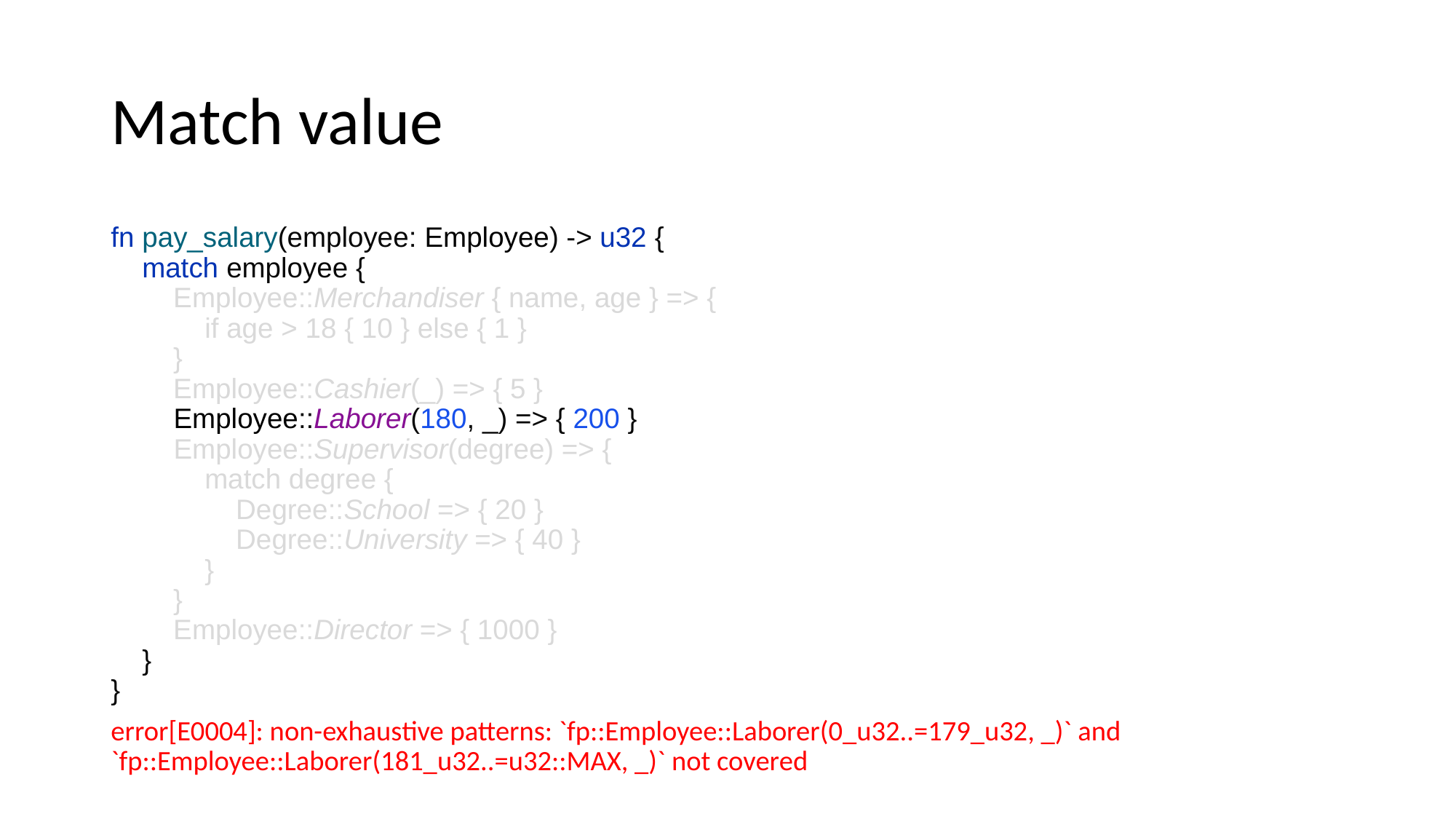

# Match value
fn pay_salary(employee: Employee) -> u32 {
    match employee {
        Employee::Merchandiser { name, age } => {
            if age > 18 { 10 } else { 1 }
        }
        Employee::Cashier(_) => { 5 }
        Employee::Laborer(180, _) => { 200 }
        Employee::Supervisor(degree) => {
            match degree {
                Degree::School => { 20 }
                Degree::University => { 40 }
            }
        }
        Employee::Director => { 1000 }
    }
}
error[E0004]: non-exhaustive patterns: `fp::Employee::Laborer(0_u32..=179_u32, _)` and `fp::Employee::Laborer(181_u32..=u32::MAX, _)` not covered